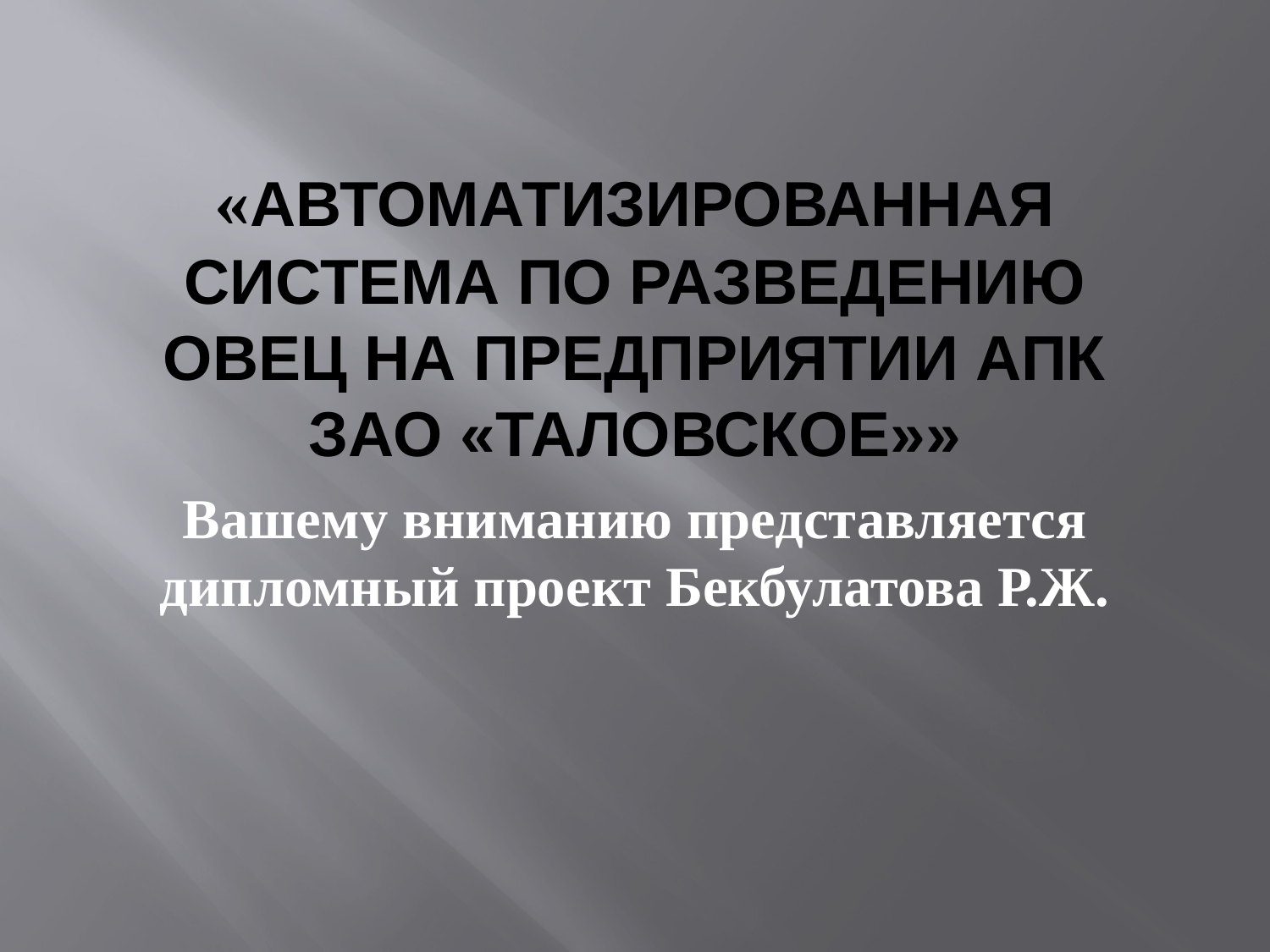

# «Автоматизированная система по разведению овец на предприятии АПК ЗАО «Таловское»»
Вашему вниманию представляется дипломный проект Бекбулатова Р.Ж.